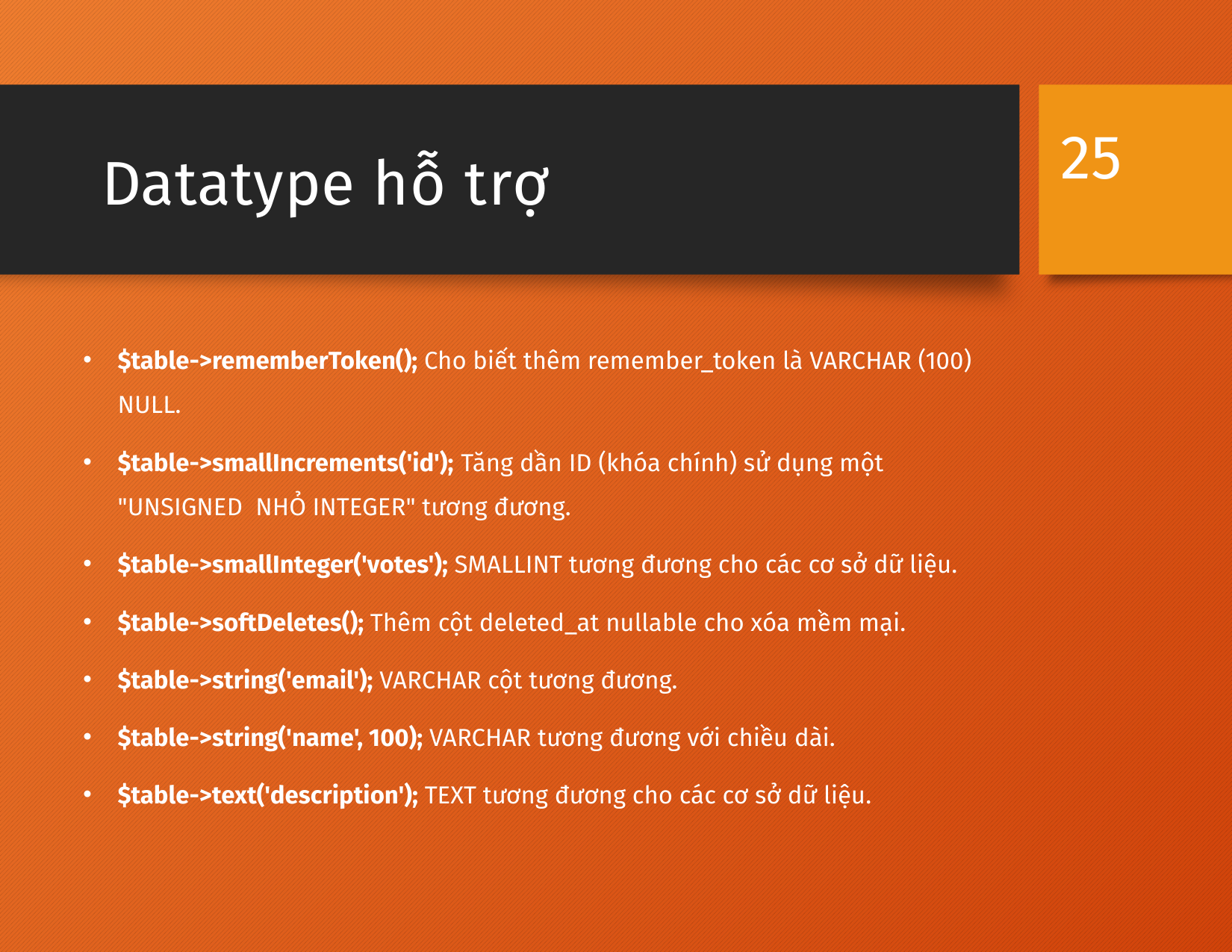

# Datatype hỗ trợ
25
$table->rememberToken(); Cho biết thêm remember_token là VARCHAR (100) NULL.
$table->smallIncrements('id'); Tăng dần ID (khóa chính) sử dụng một "UNSIGNED  NHỎ INTEGER" tương đương.
$table->smallInteger('votes'); SMALLINT tương đương cho các cơ sở dữ liệu.
$table->softDeletes(); Thêm cột deleted_at nullable cho xóa mềm mại.
$table->string('email'); VARCHAR cột tương đương.
$table->string('name', 100); VARCHAR tương đương với chiều dài.
$table->text('description'); TEXT tương đương cho các cơ sở dữ liệu.